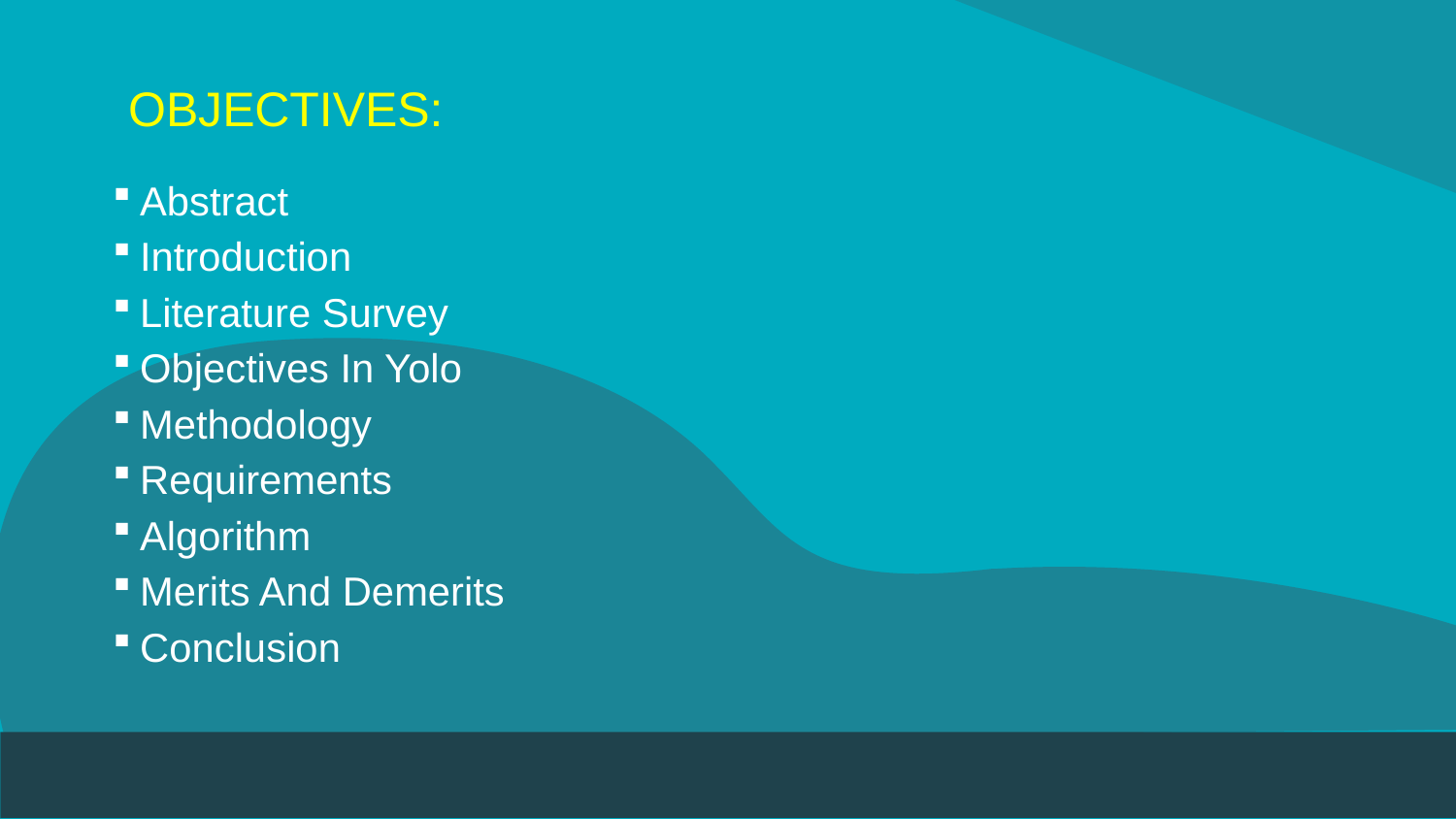

# OBJECTIVES:
Abstract
Introduction
Literature Survey
Objectives In Yolo
Methodology
Requirements
Algorithm
Merits And Demerits
Conclusion